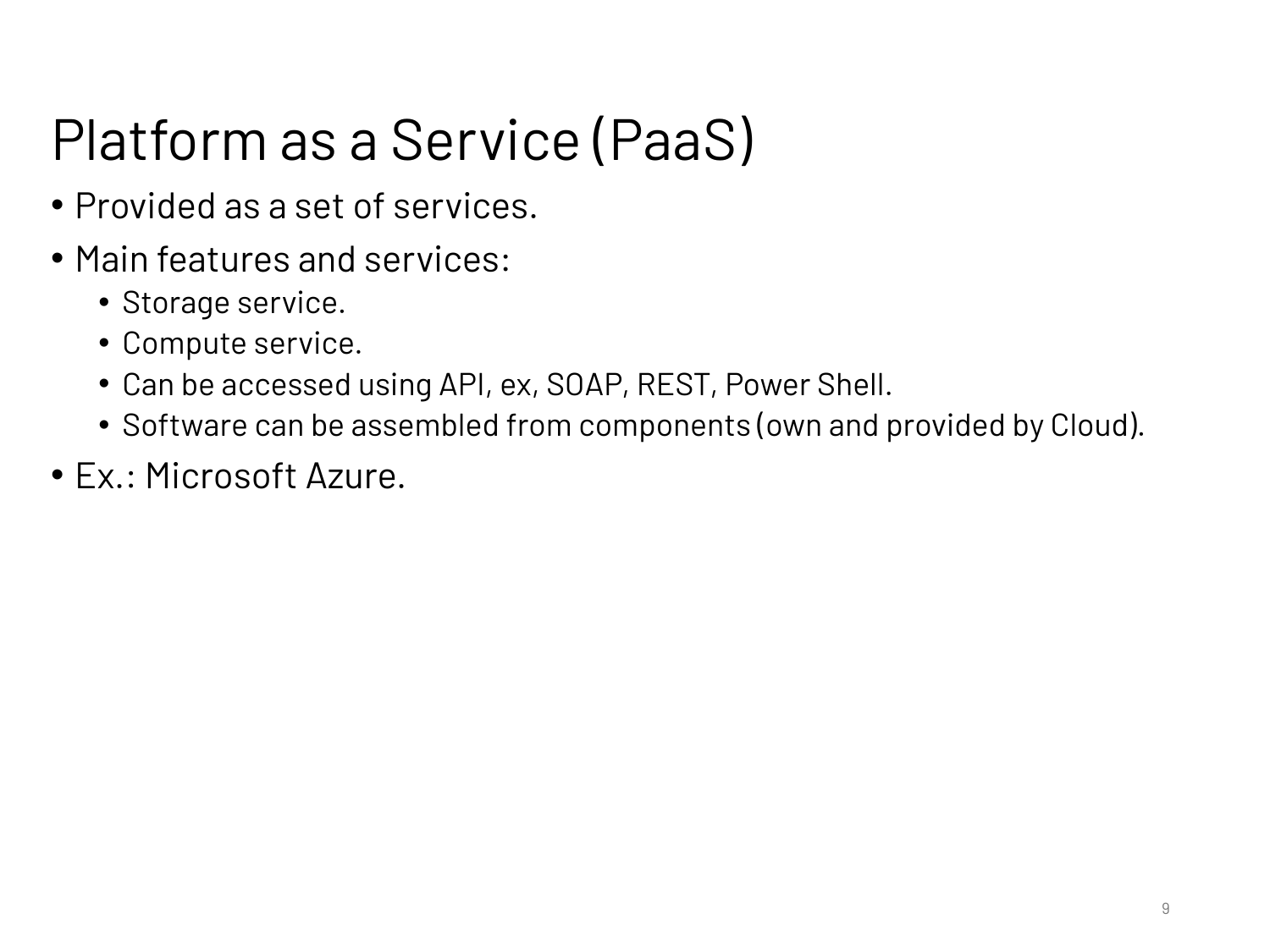

# Platform as a Service (PaaS)
Provided as a set of services.
Main features and services:
Storage service.
Compute service.
Can be accessed using API, ex, SOAP, REST, Power Shell.
Software can be assembled from components (own and provided by Cloud).
Ex.: Microsoft Azure.
9